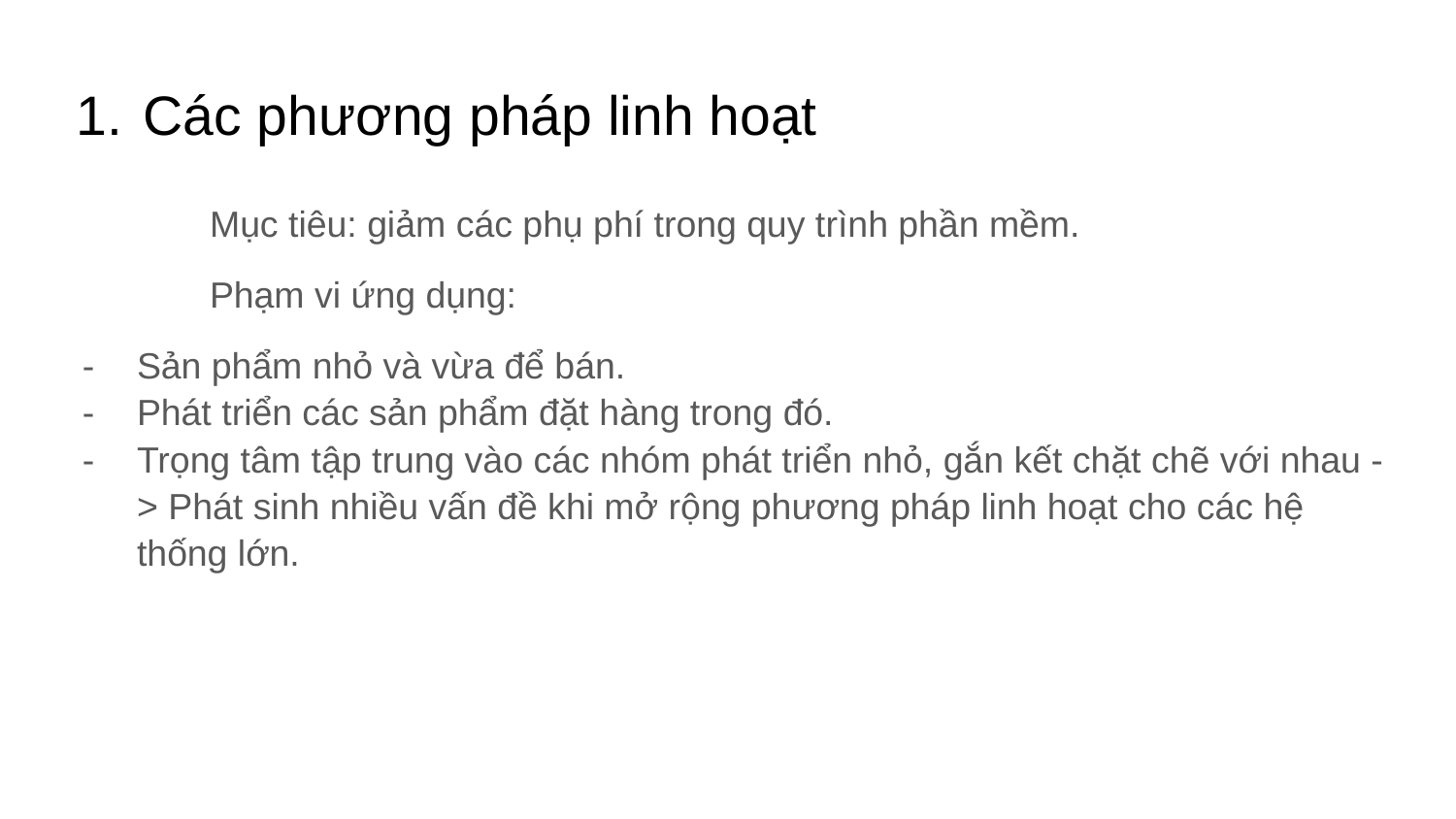

# Các phương pháp linh hoạt
	Mục tiêu: giảm các phụ phí trong quy trình phần mềm.
	Phạm vi ứng dụng:
Sản phẩm nhỏ và vừa để bán.
Phát triển các sản phẩm đặt hàng trong đó.
Trọng tâm tập trung vào các nhóm phát triển nhỏ, gắn kết chặt chẽ với nhau -> Phát sinh nhiều vấn đề khi mở rộng phương pháp linh hoạt cho các hệ thống lớn.